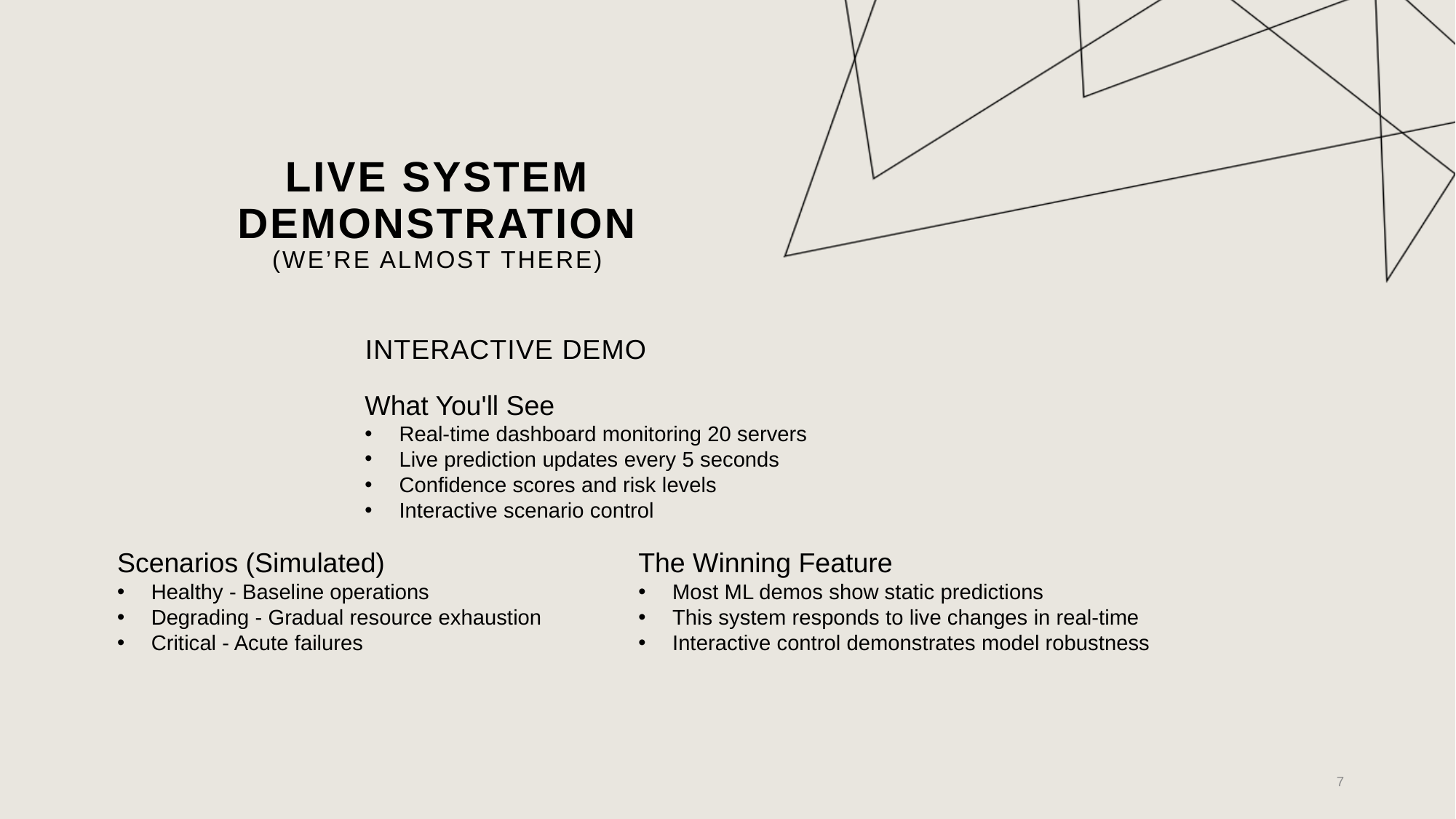

# Live System Demonstration (We’re almost there)
INTERACTIVE DEMO
What You'll See
Real-time dashboard monitoring 20 servers
Live prediction updates every 5 seconds
Confidence scores and risk levels
Interactive scenario control
Scenarios (Simulated)
Healthy - Baseline operations
Degrading - Gradual resource exhaustion
Critical - Acute failures
The Winning Feature
Most ML demos show static predictions
This system responds to live changes in real-time
Interactive control demonstrates model robustness
7